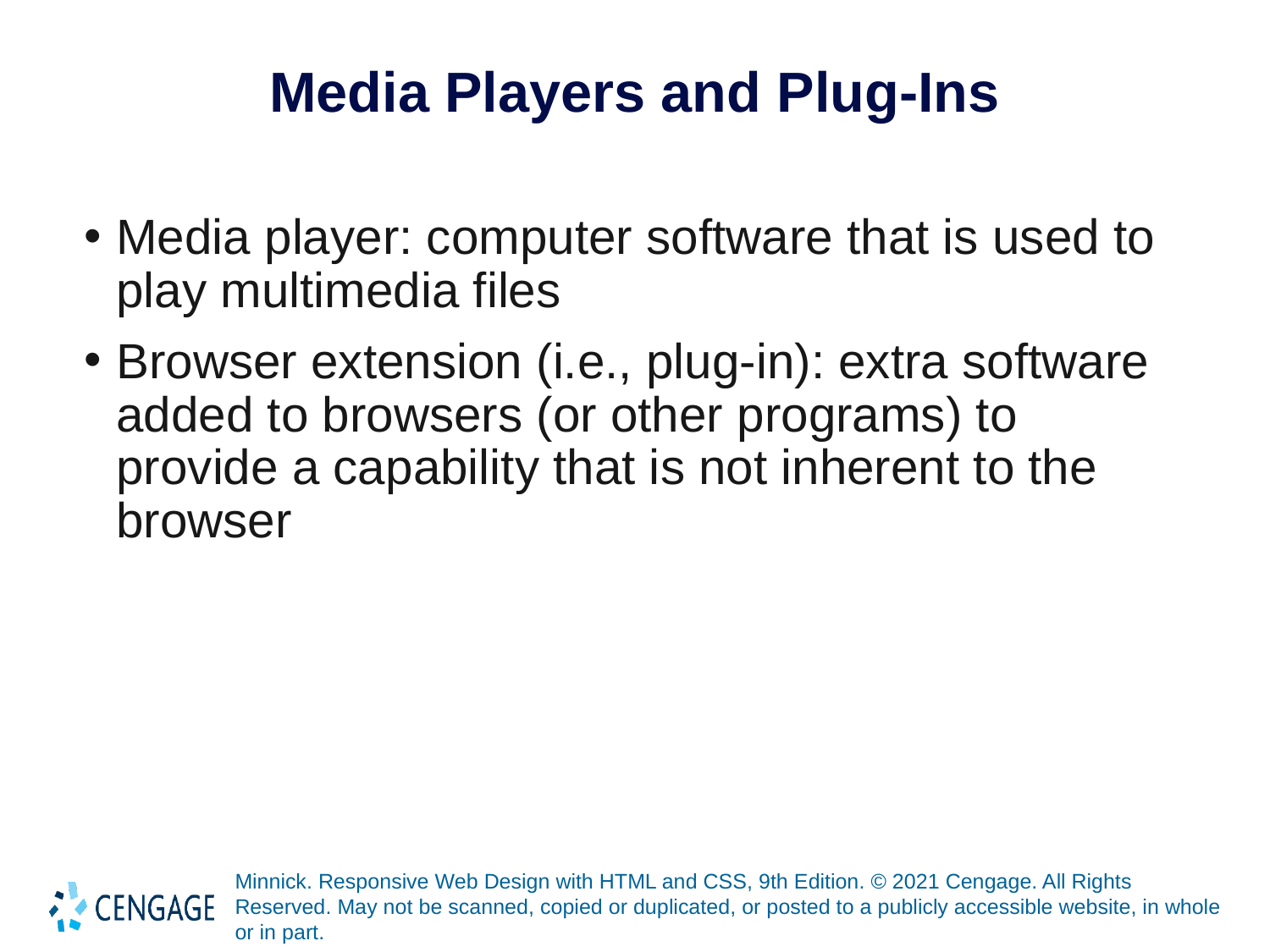

# Media Players and Plug-Ins
Media player: computer software that is used to play multimedia files
Browser extension (i.e., plug-in): extra software added to browsers (or other programs) to provide a capability that is not inherent to the browser
Minnick. Responsive Web Design with HTML and CSS, 9th Edition. © 2021 Cengage. All Rights Reserved. May not be scanned, copied or duplicated, or posted to a publicly accessible website, in whole or in part.